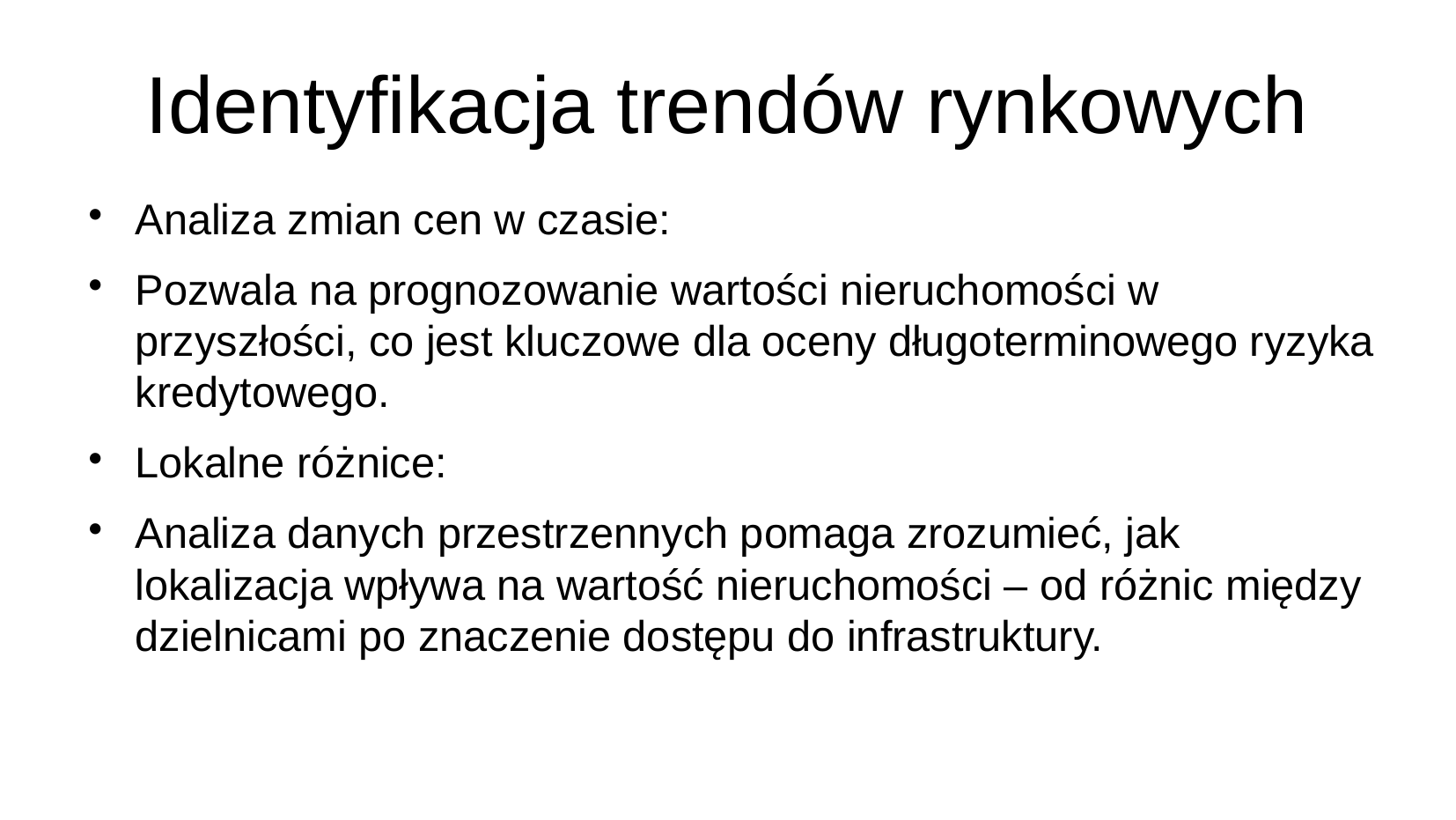

# Identyfikacja trendów rynkowych
Analiza zmian cen w czasie:
Pozwala na prognozowanie wartości nieruchomości w przyszłości, co jest kluczowe dla oceny długoterminowego ryzyka kredytowego.
Lokalne różnice:
Analiza danych przestrzennych pomaga zrozumieć, jak lokalizacja wpływa na wartość nieruchomości – od różnic między dzielnicami po znaczenie dostępu do infrastruktury.